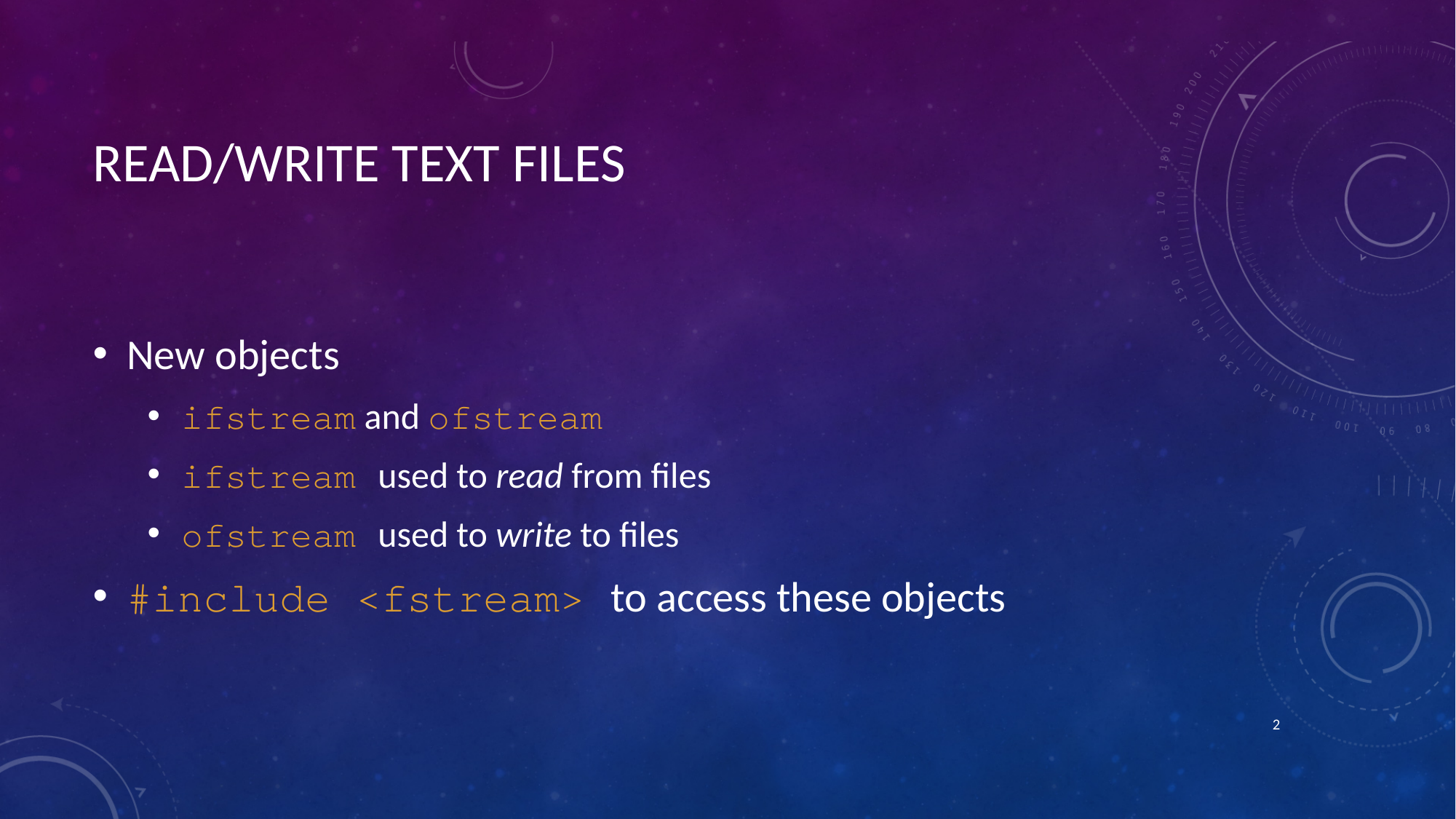

# Read/write text files
New objects
ifstream and ofstream
ifstream used to read from files
ofstream used to write to files
#include <fstream> to access these objects
2